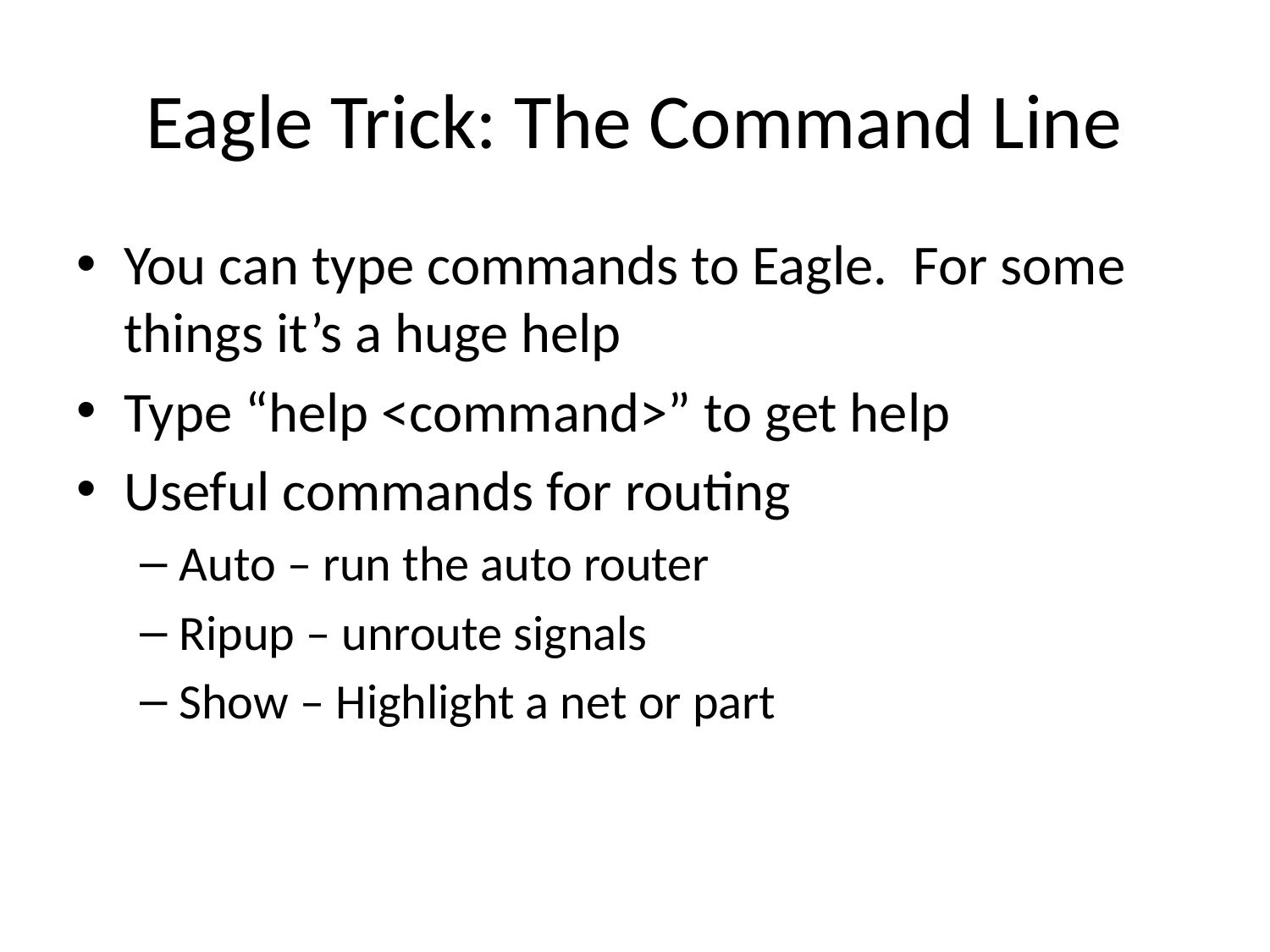

# Eagle Trick: The Command Line
You can type commands to Eagle.  For some things it’s a huge help
Type “help <command>” to get help
Useful commands for routing
Auto – run the auto router
Ripup – unroute signals
Show – Highlight a net or part